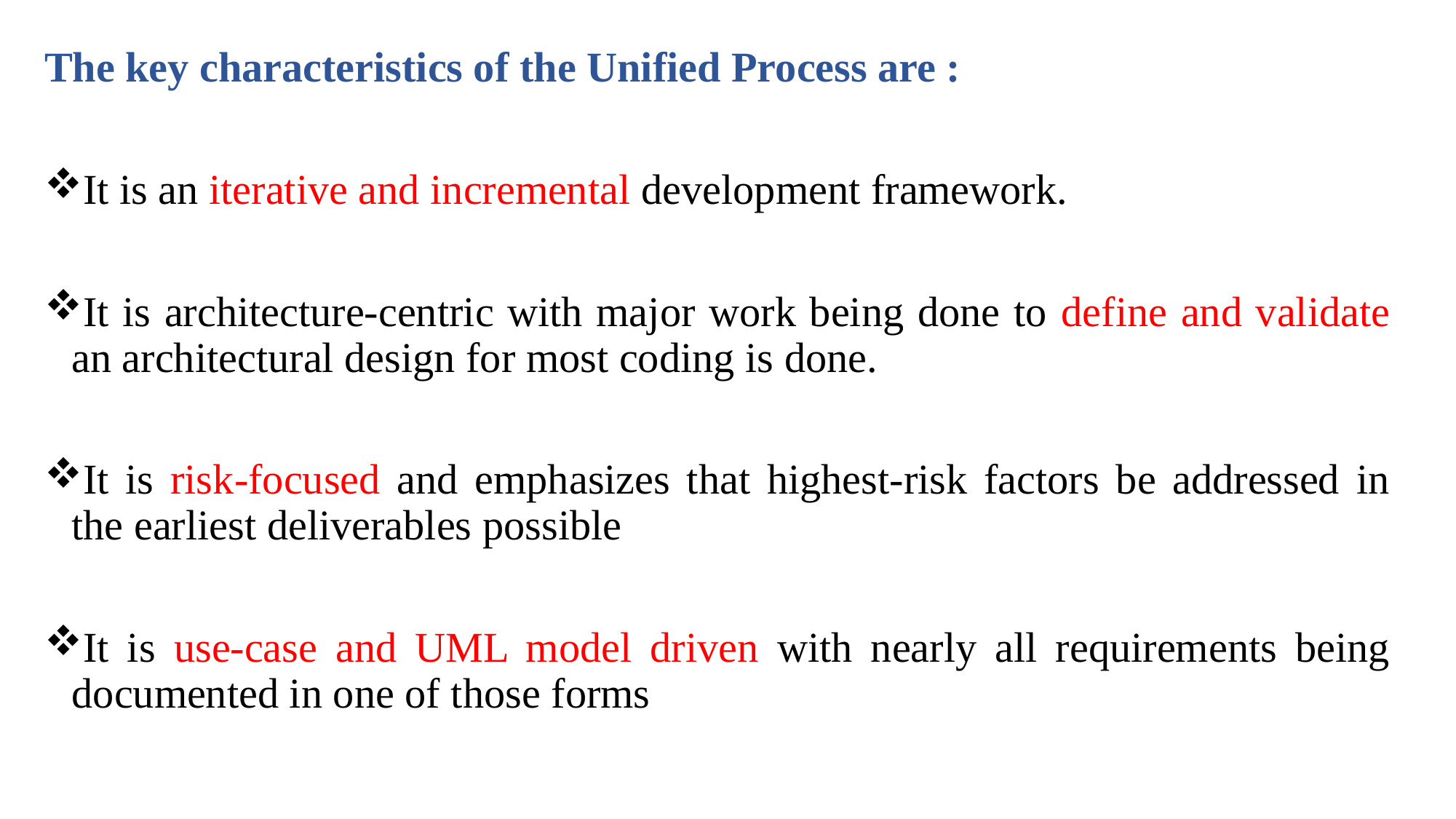

The key characteristics of the Unified Process are :

It is an iterative and incremental development framework.

It is architecture-centric with major work being done to define and validate an architectural design for most coding is done.

It is risk-focused and emphasizes that highest-risk factors be addressed in the earliest deliverables possible

It is use-case and UML model driven with nearly all requirements being documented in one of those forms